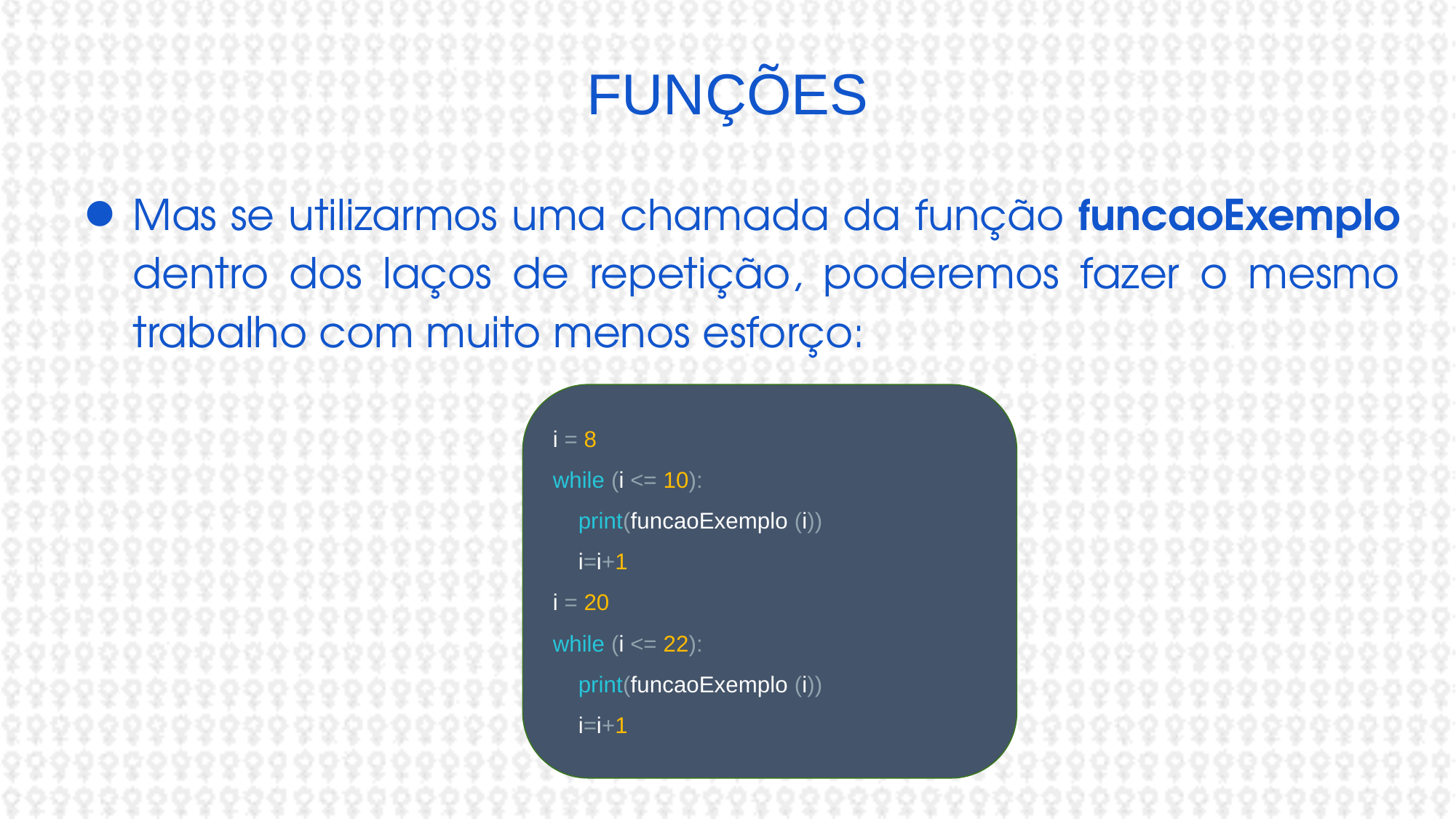

# FUNÇÕES
Mas se utilizarmos uma chamada da função funcaoExemplo dentro dos laços de repetição, poderemos fazer o mesmo trabalho com muito menos esforço:

i = 8
while (i <= 10):
    print(funcaoExemplo (i))
    i=i+1
i = 20
while (i <= 22):
    print(funcaoExemplo (i))
    i=i+1